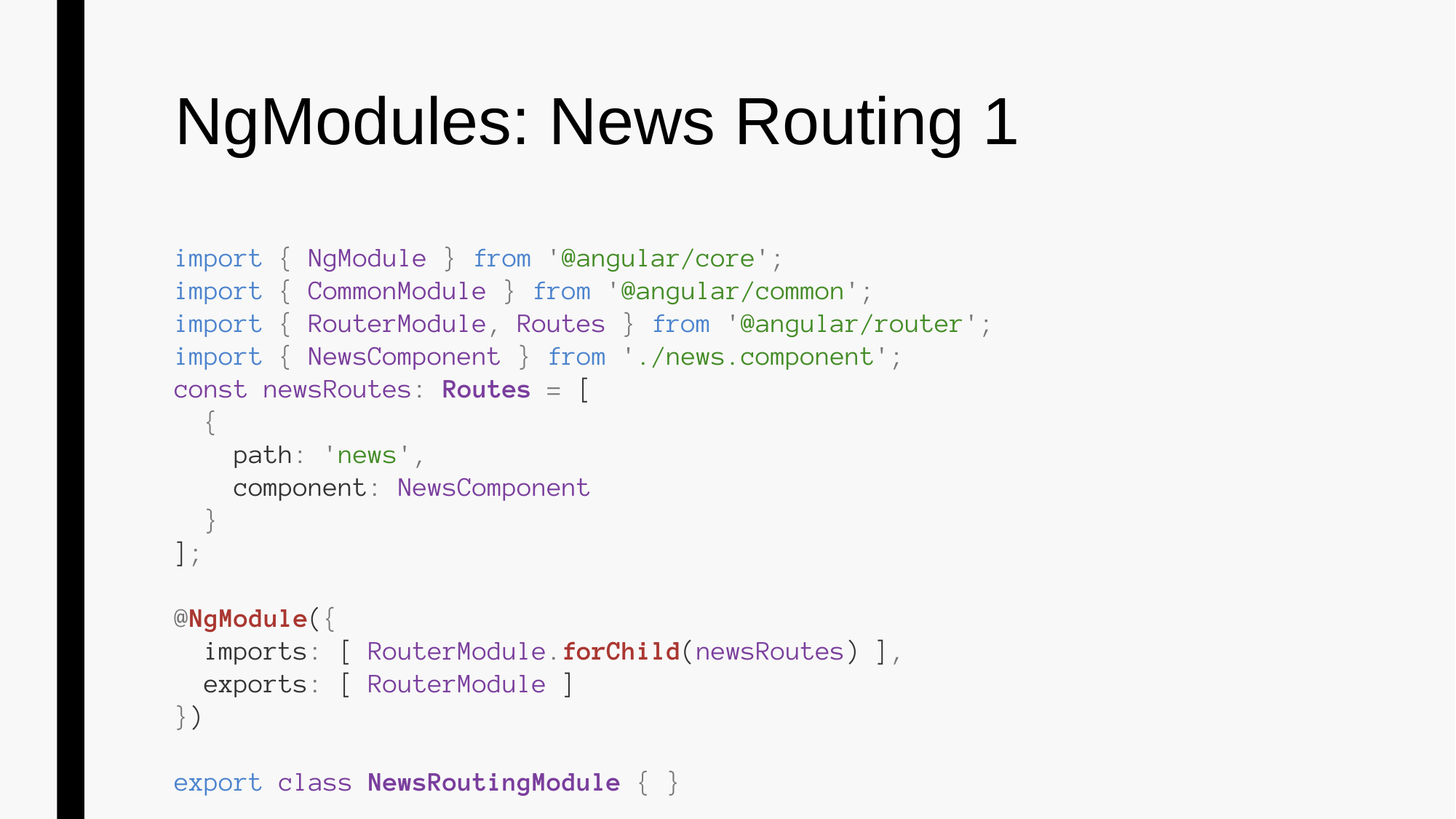

# NgModules: News Routing 1
import { NgModule } from '@angular/core';
import { CommonModule } from '@angular/common';
import { RouterModule, Routes } from '@angular/router';
import { NewsComponent } from './news.component';
const newsRoutes: Routes = [
  {
    path: 'news',
    component: NewsComponent
  }
];
@NgModule({
  imports: [ RouterModule.forChild(newsRoutes) ],
  exports: [ RouterModule ]
})
export class NewsRoutingModule { }